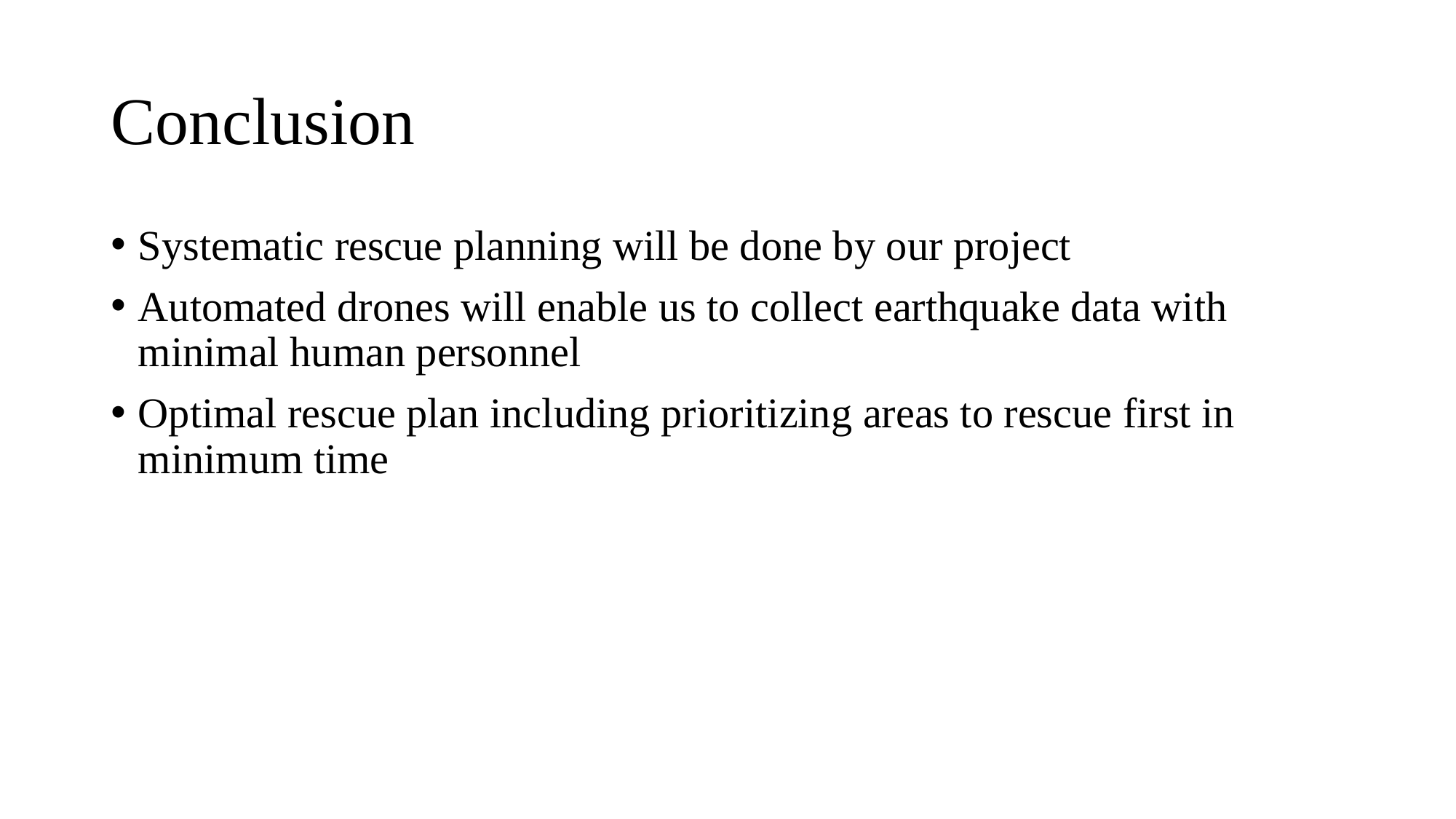

# Conclusion
Systematic rescue planning will be done by our project
Automated drones will enable us to collect earthquake data with minimal human personnel
Optimal rescue plan including prioritizing areas to rescue first in minimum time